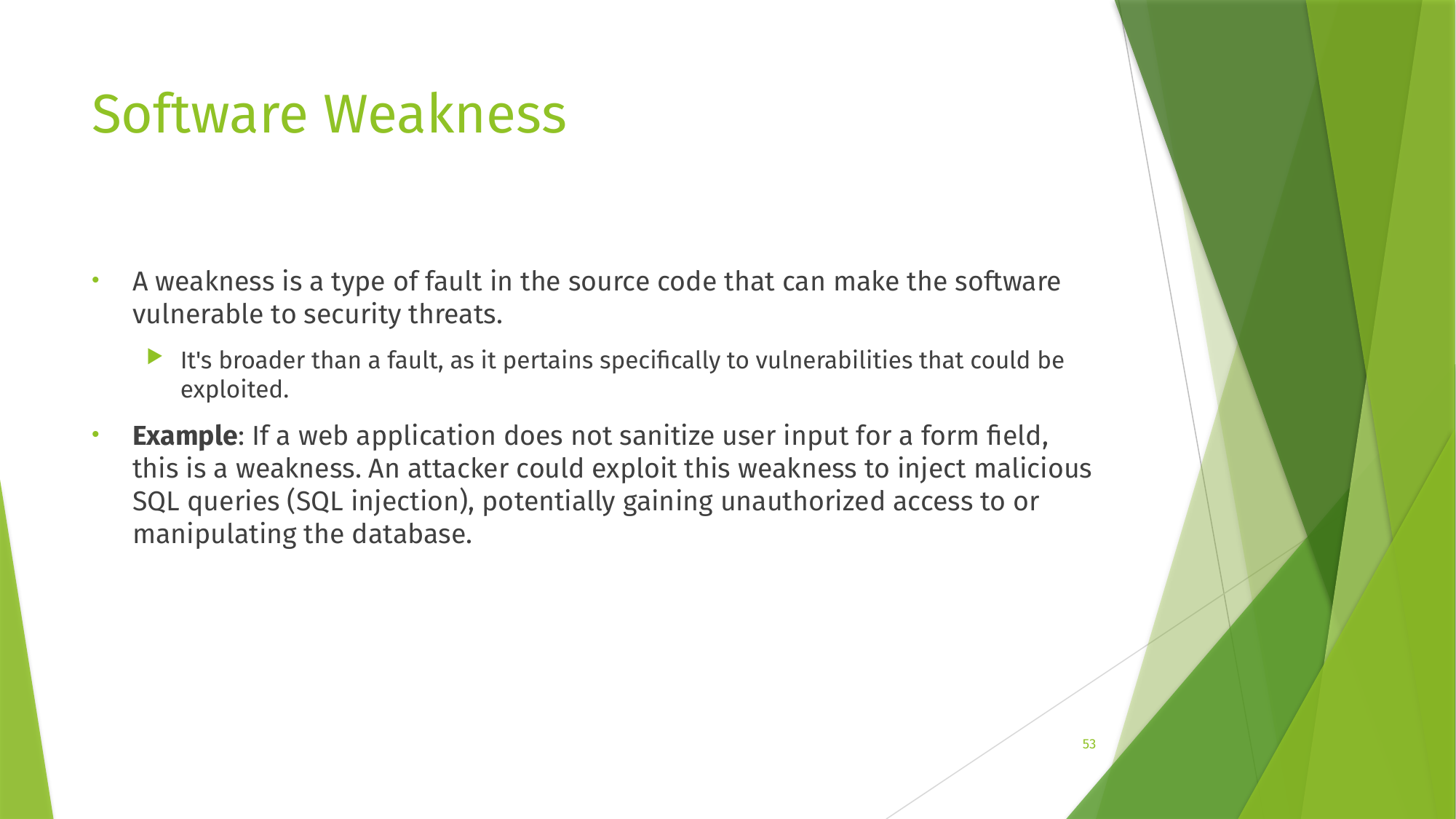

# Software Weakness
A weakness is a type of fault in the source code that can make the software vulnerable to security threats.
It's broader than a fault, as it pertains specifically to vulnerabilities that could be exploited.
Example: If a web application does not sanitize user input for a form field, this is a weakness. An attacker could exploit this weakness to inject malicious SQL queries (SQL injection), potentially gaining unauthorized access to or manipulating the database.
53